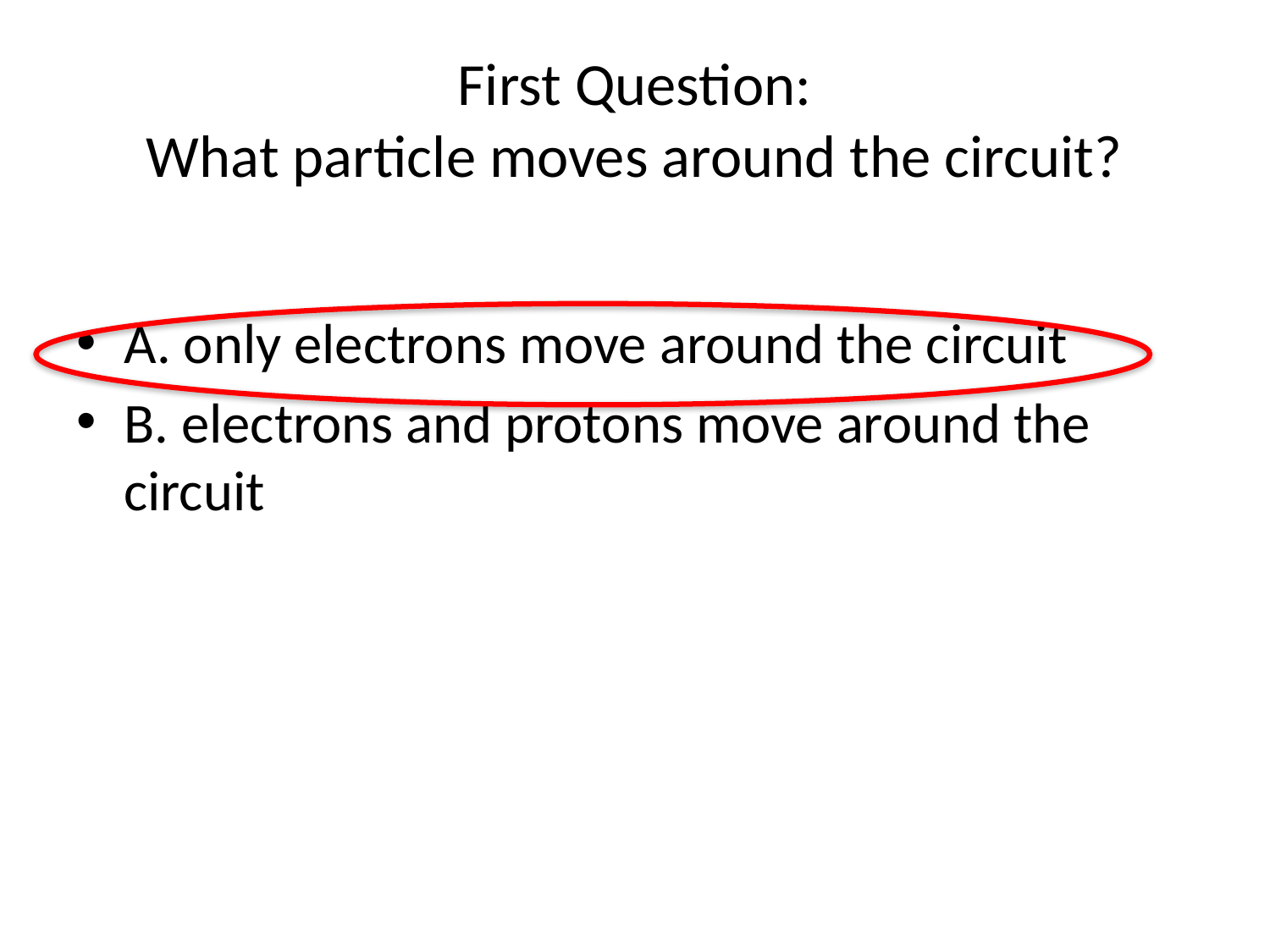

# First Question: What particle moves around the circuit?

A. only electrons move around the circuit
B. electrons and protons move around the circuit